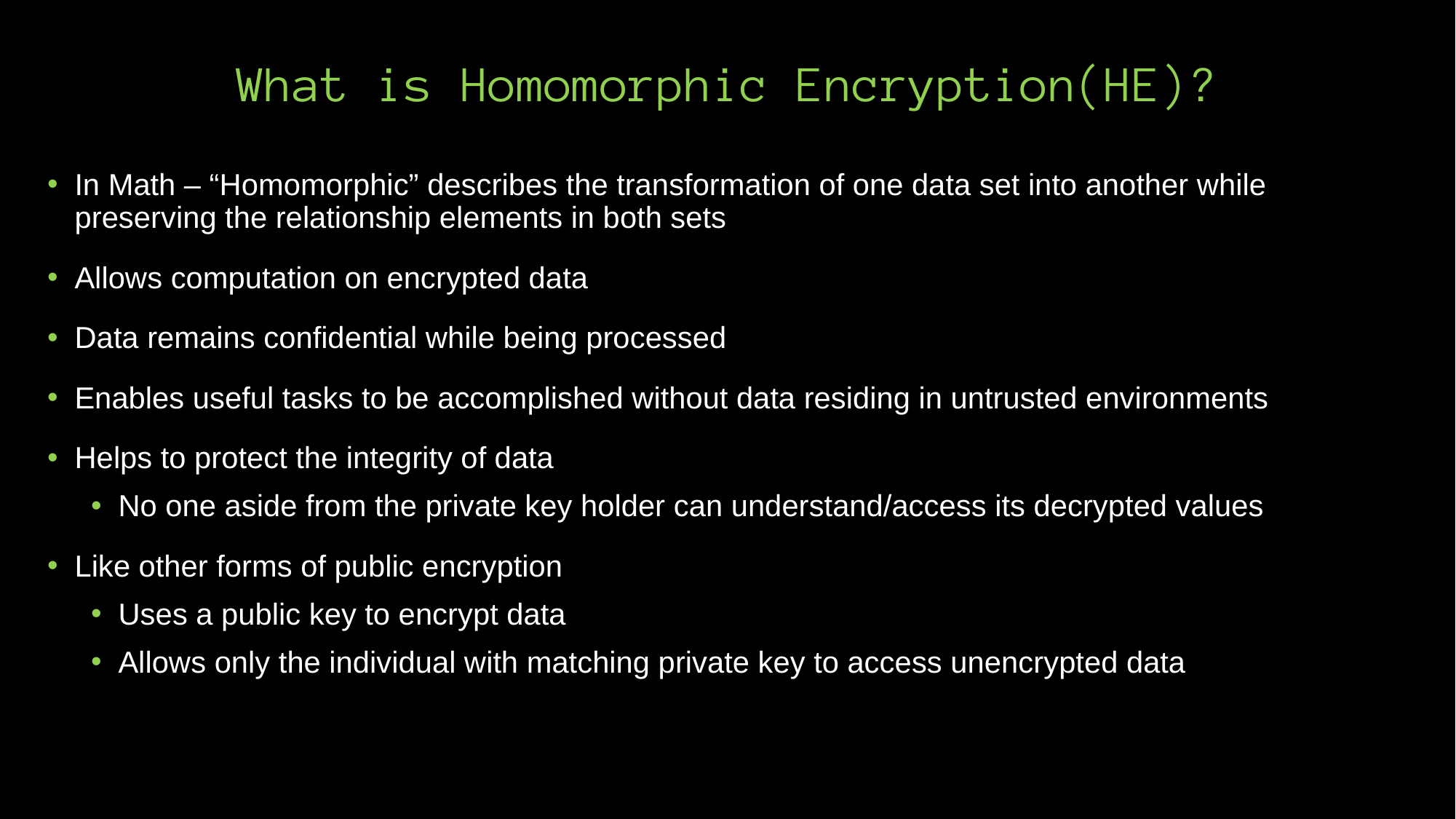

# What is Homomorphic Encryption(HE)?
In Math – “Homomorphic” describes the transformation of one data set into another while preserving the relationship elements in both sets
Allows computation on encrypted data
Data remains confidential while being processed
Enables useful tasks to be accomplished without data residing in untrusted environments
Helps to protect the integrity of data
No one aside from the private key holder can understand/access its decrypted values
Like other forms of public encryption
Uses a public key to encrypt data
Allows only the individual with matching private key to access unencrypted data